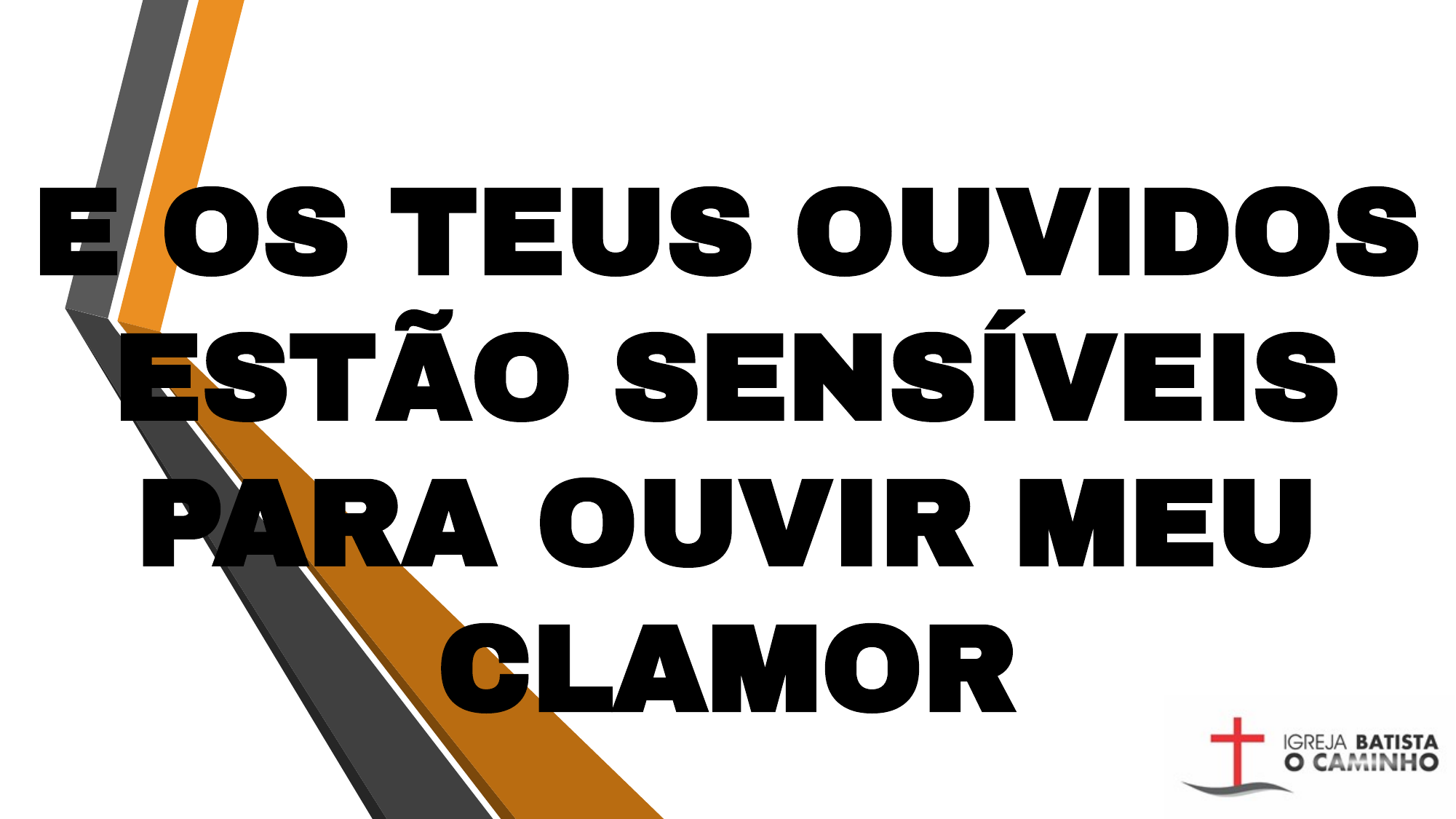

# E OS TEUS OUVIDOS ESTÃO SENSÍVEIS PARA OUVIR MEU CLAMOR